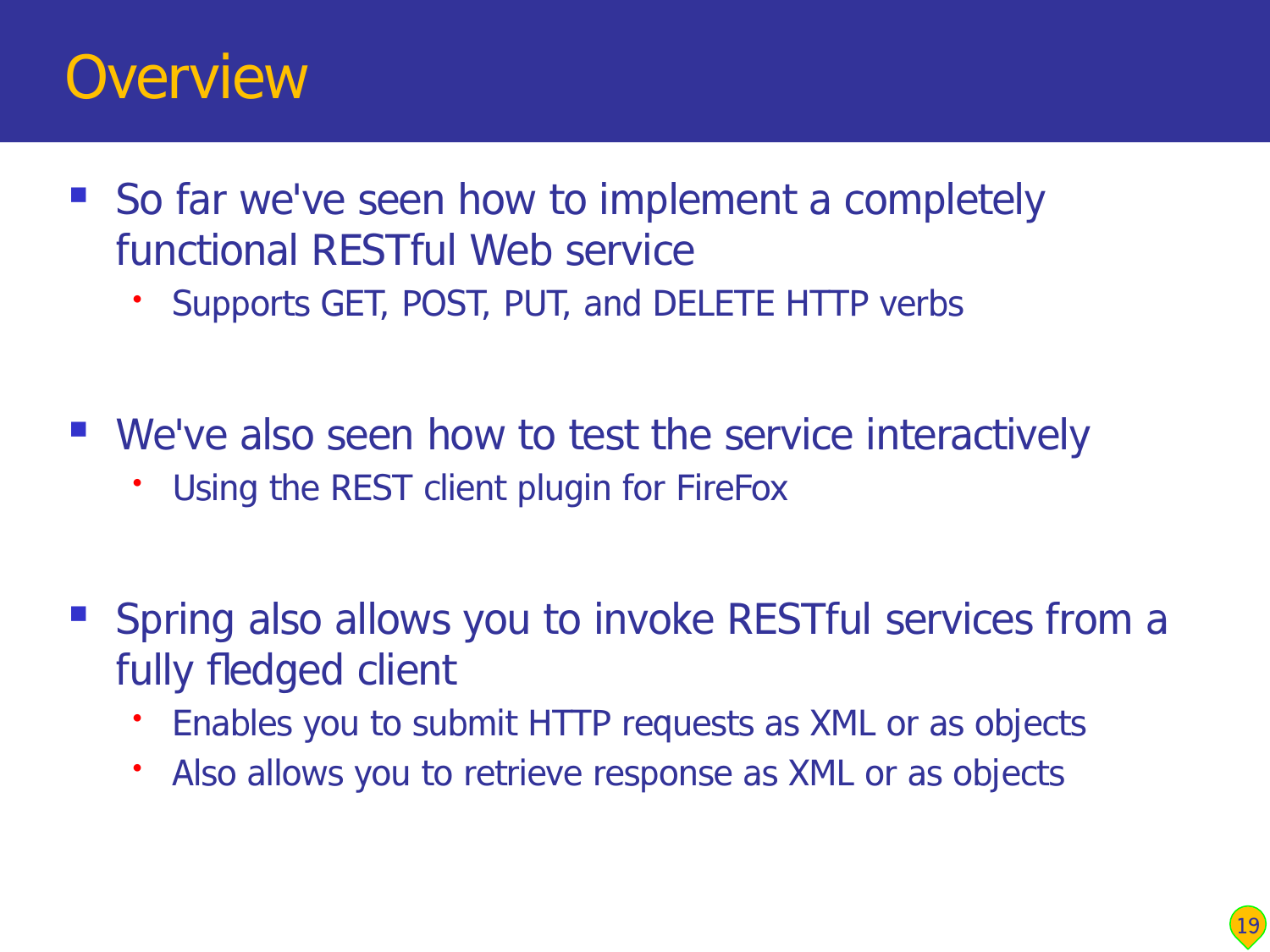

# Overview
So far we've seen how to implement a completely functional RESTful Web service
Supports GET, POST, PUT, and DELETE HTTP verbs

We've also seen how to test the service interactively
Using the REST client plugin for FireFox

Spring also allows you to invoke RESTful services from a fully fledged client
Enables you to submit HTTP requests as XML or as objects
Also allows you to retrieve response as XML or as objects
19